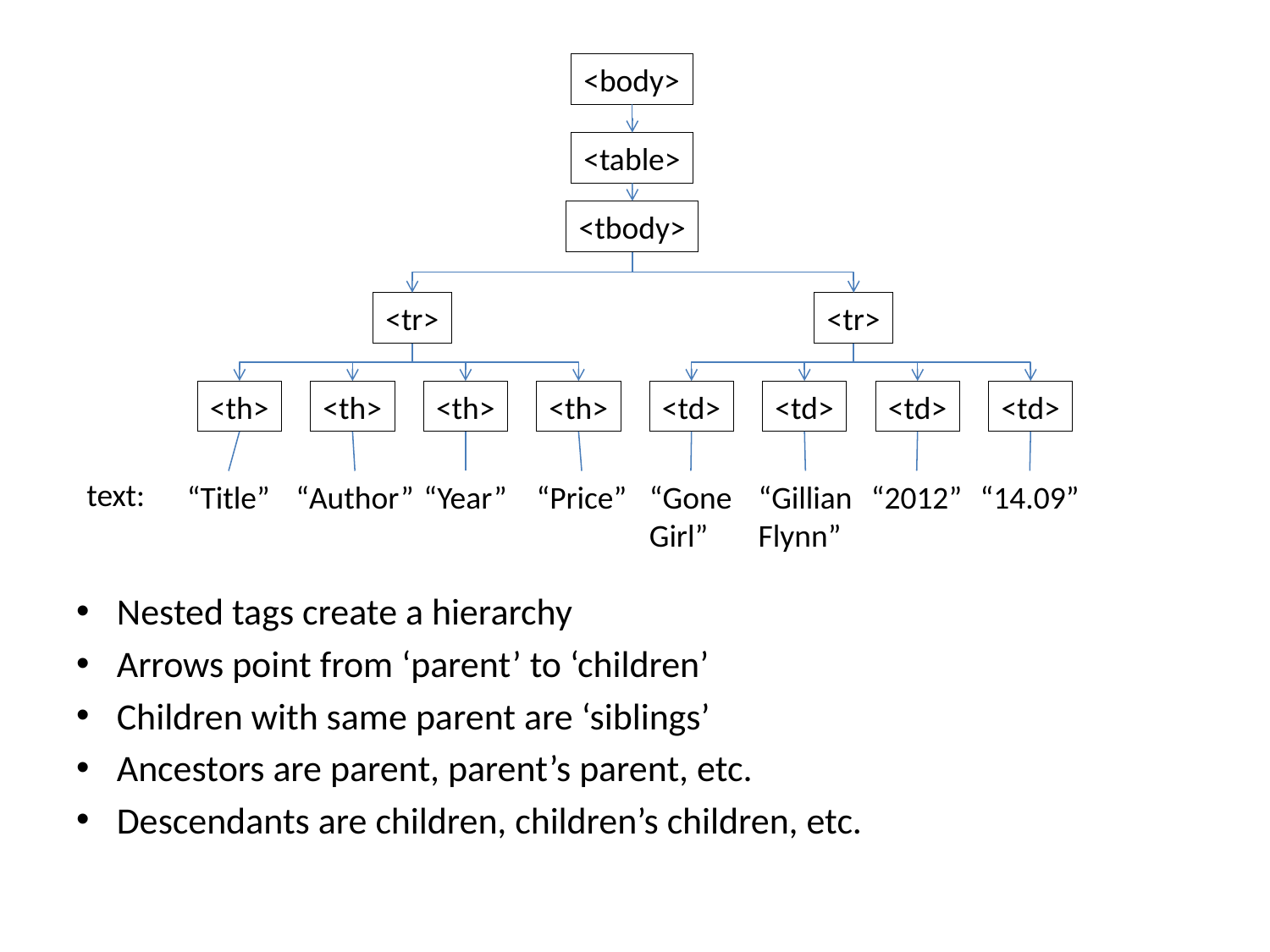

<body>
<table>
<tbody>
<tr>
<tr>
<th>
<th>
<th>
<th>
<td>
<td>
<td>
<td>
text:
“Title”
“Author”
“Year”
“Price”
“Gone
Girl”
“Gillian
Flynn”
“2012”
“14.09”
Nested tags create a hierarchy
Arrows point from ‘parent’ to ‘children’
Children with same parent are ‘siblings’
Ancestors are parent, parent’s parent, etc.
Descendants are children, children’s children, etc.